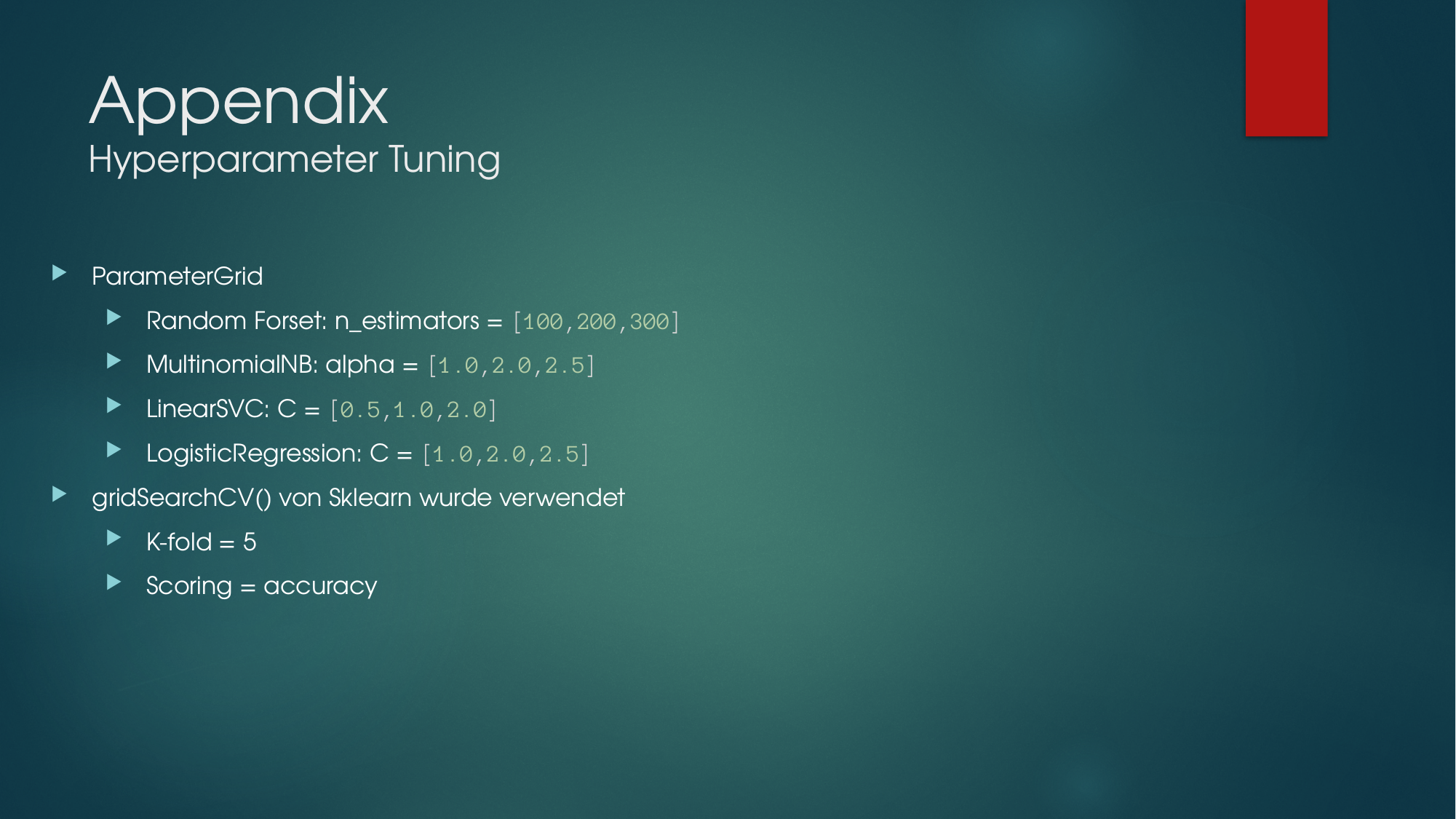

# Appendix Hyperparameter Tuning
ParameterGrid
Random Forset: n_estimators = [100,200,300]
MultinomialNB: alpha = [1.0,2.0,2.5]
LinearSVC: C = [0.5,1.0,2.0]
LogisticRegression: C = [1.0,2.0,2.5]
gridSearchCV() von Sklearn wurde verwendet
K-fold = 5
Scoring = accuracy